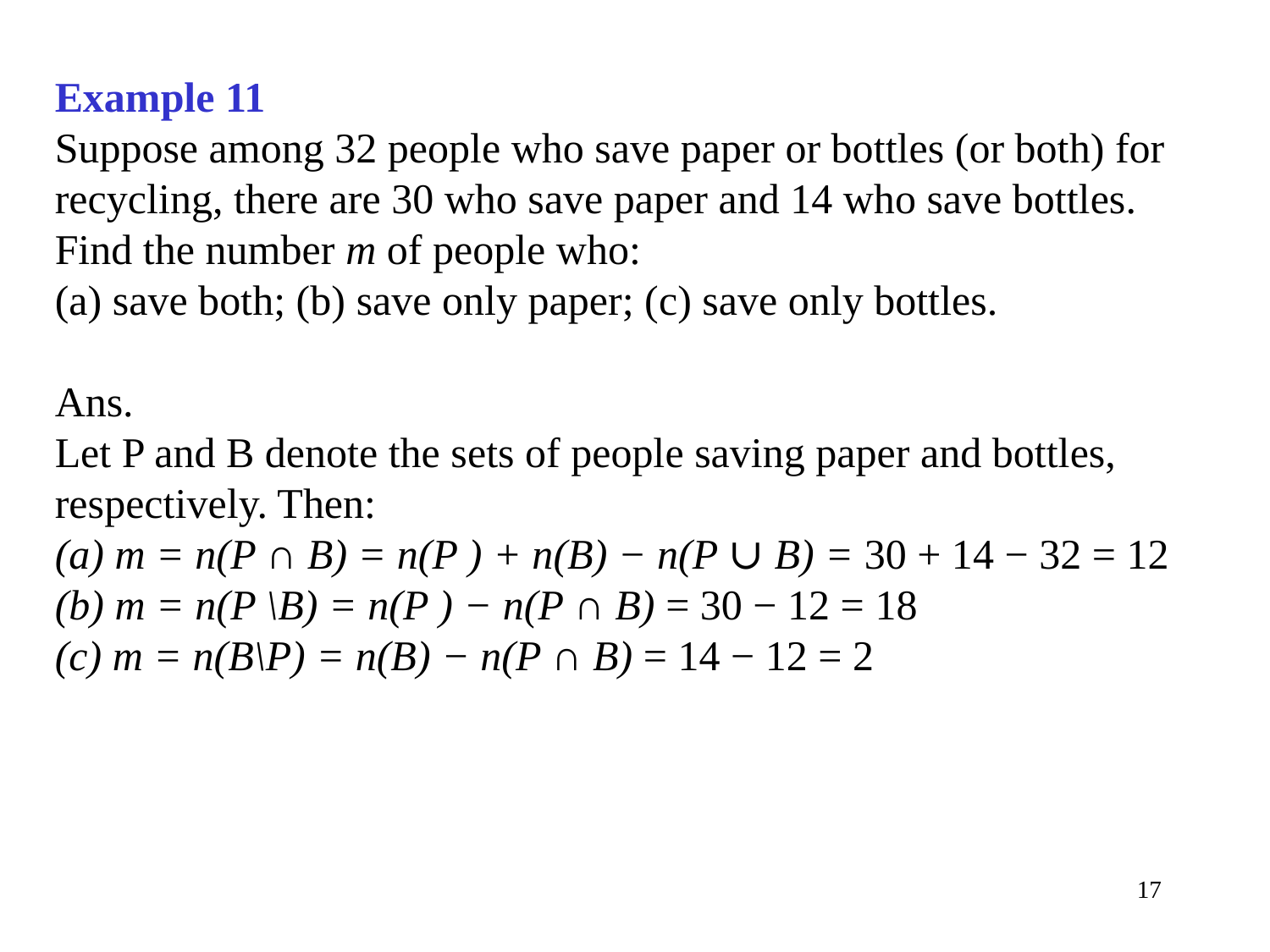

Example 11
Suppose among 32 people who save paper or bottles (or both) for recycling, there are 30 who save paper and 14 who save bottles. Find the number m of people who:
(a) save both; (b) save only paper; (c) save only bottles.

Ans.
Let P and B denote the sets of people saving paper and bottles, respectively. Then:
(a) m = n(P ∩ B) = n(P ) + n(B) − n(P ∪ B) = 30 + 14 − 32 = 12
(b) m = n(P \B) = n(P ) − n(P ∩ B) = 30 − 12 = 18
(c) m = n(B\P) = n(B) − n(P ∩ B) = 14 − 12 = 2
17